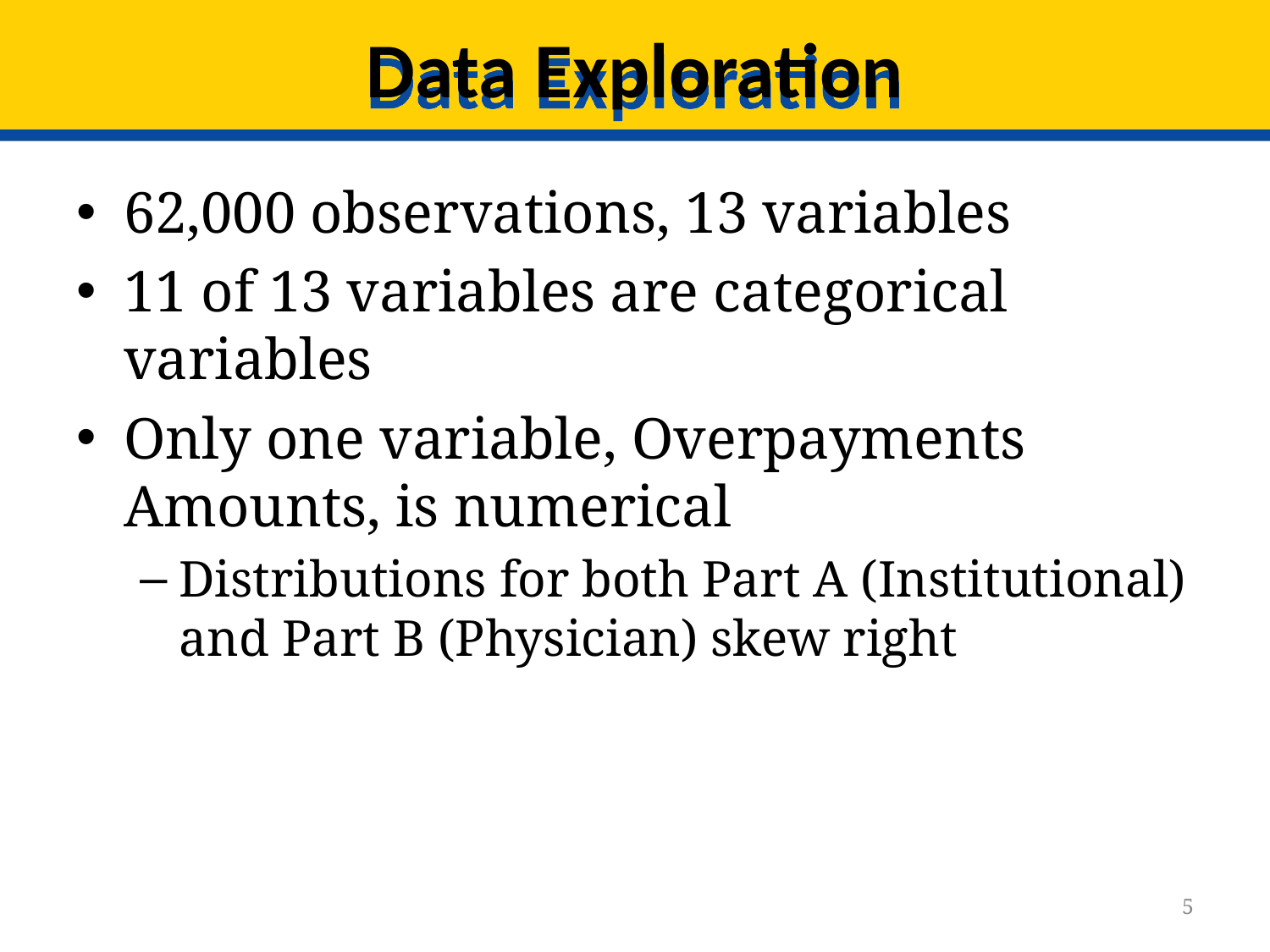

# Data Exploration
62,000 observations, 13 variables
11 of 13 variables are categorical variables
Only one variable, Overpayments Amounts, is numerical
Distributions for both Part A (Institutional) and Part B (Physician) skew right
5